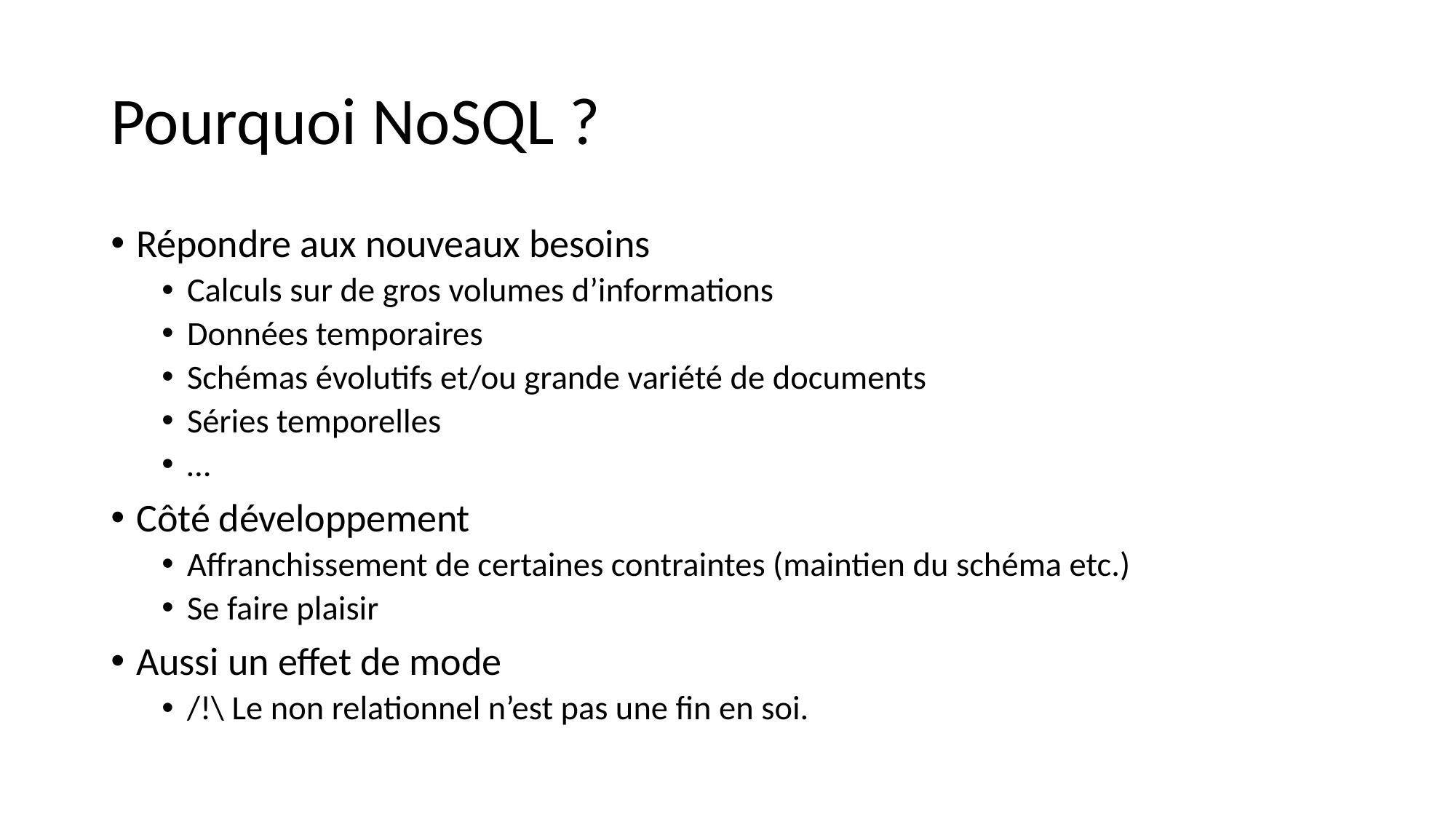

# Pourquoi NoSQL ?
Répondre aux nouveaux besoins
Calculs sur de gros volumes d’informations
Données temporaires
Schémas évolutifs et/ou grande variété de documents
Séries temporelles
…
Côté développement
Affranchissement de certaines contraintes (maintien du schéma etc.)
Se faire plaisir
Aussi un effet de mode
/!\ Le non relationnel n’est pas une fin en soi.